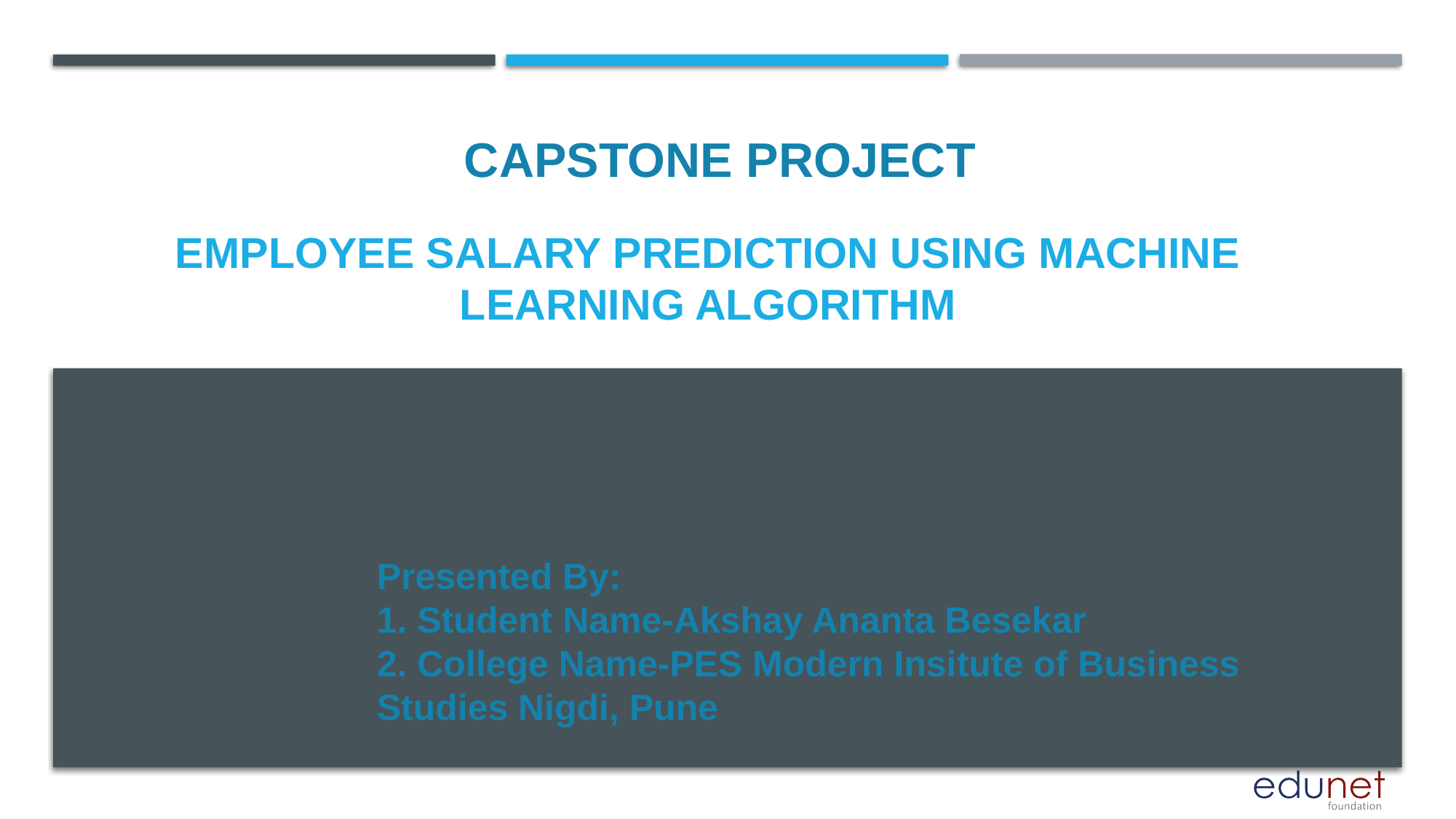

CAPSTONE PROJECT
# Employee Salary Prediction using Machine Learning Algorithm
Presented By:
1. Student Name-Akshay Ananta Besekar
2. College Name-PES Modern Insitute of Business Studies Nigdi, Pune